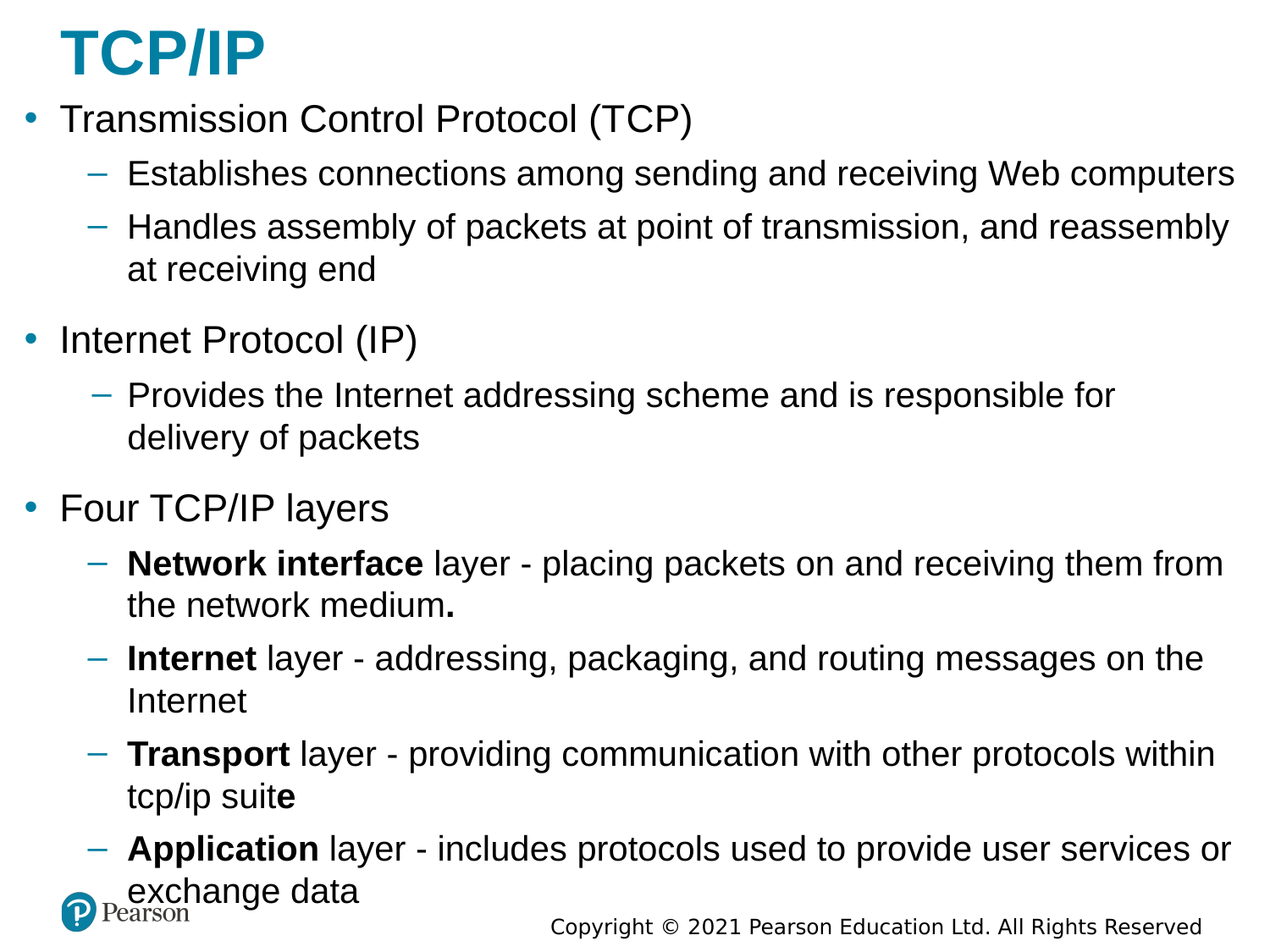

# T C P/I P
Transmission Control Protocol (T C P)
Establishes connections among sending and receiving Web computers
Handles assembly of packets at point of transmission, and reassembly at receiving end
Internet Protocol (I P)
Provides the Internet addressing scheme and is responsible for delivery of packets
Four T C P/I P layers
Network interface layer - placing packets on and receiving them from the network medium.
Internet layer - addressing, packaging, and routing messages on the Internet
Transport layer - providing communication with other protocols within tcp/ip suite
Application layer - includes protocols used to provide user services or exchange data